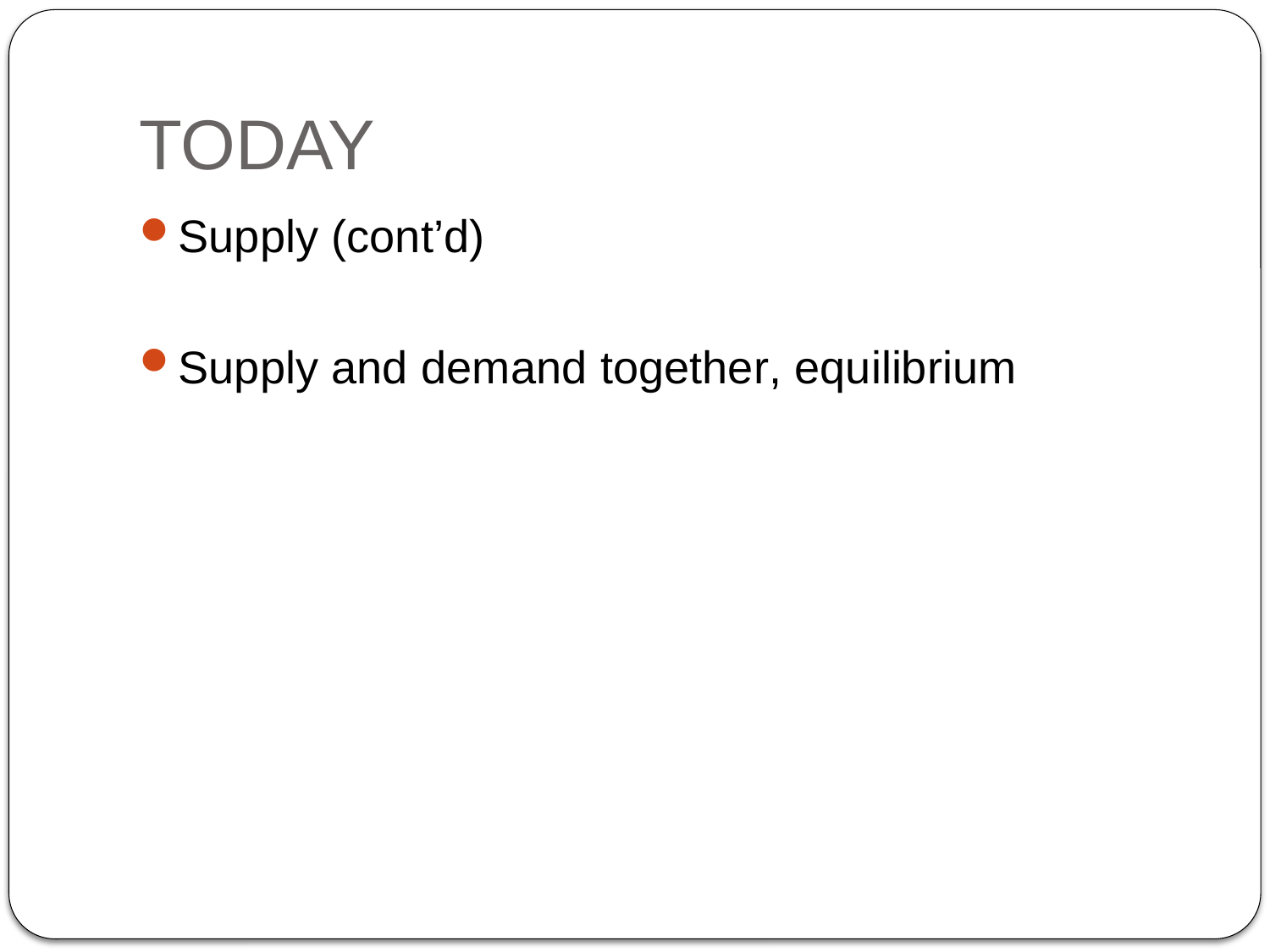

# TODAY
Supply (cont’d)

Supply and demand together, equilibrium